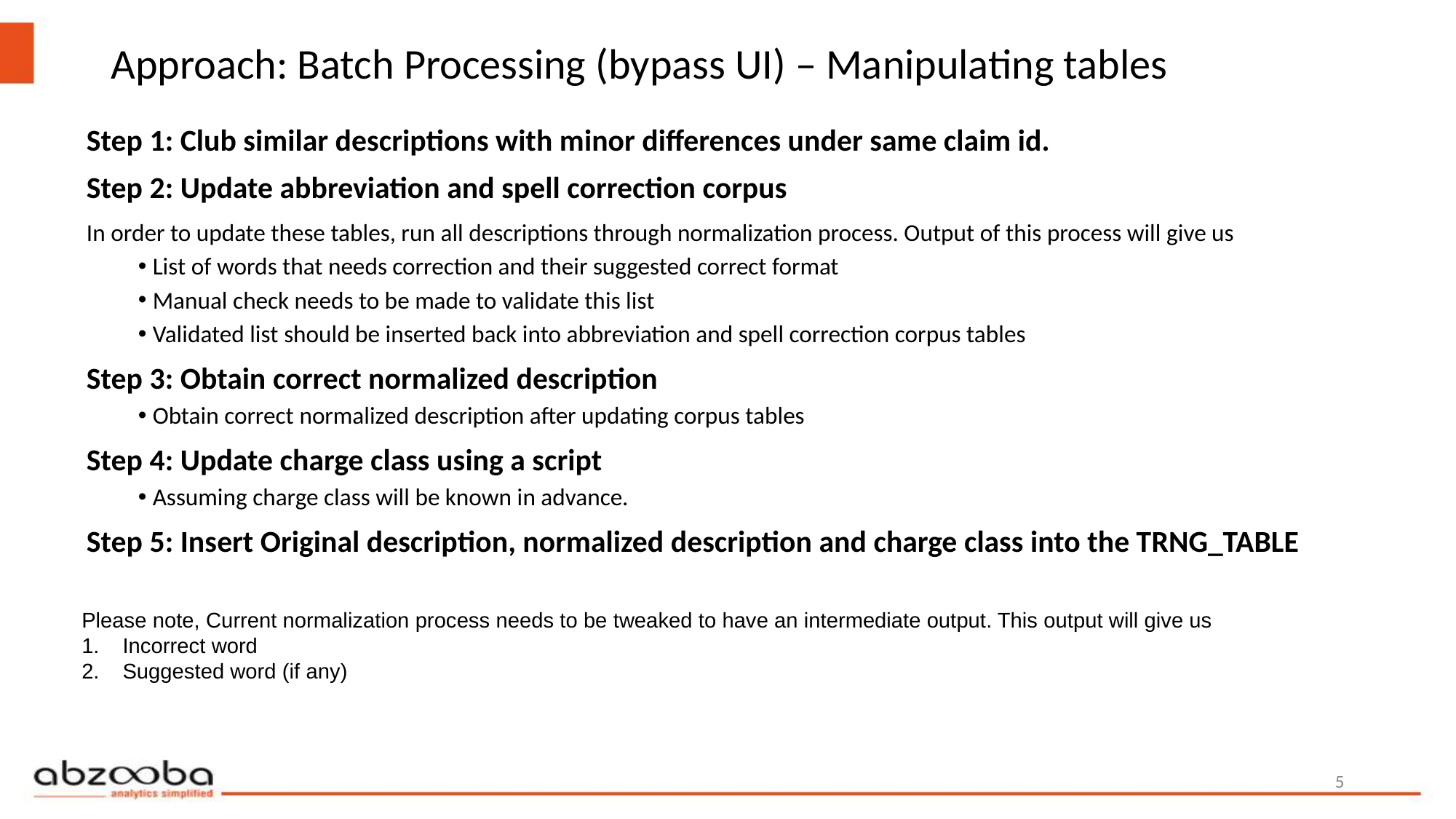

# Approach: Batch Processing (bypass UI) – Manipulating tables
Step 1: Club similar descriptions with minor differences under same claim id.
Step 2: Update abbreviation and spell correction corpus
In order to update these tables, run all descriptions through normalization process. Output of this process will give us
 List of words that needs correction and their suggested correct format
 Manual check needs to be made to validate this list
 Validated list should be inserted back into abbreviation and spell correction corpus tables
Step 3: Obtain correct normalized description
 Obtain correct normalized description after updating corpus tables
Step 4: Update charge class using a script
 Assuming charge class will be known in advance.
Step 5: Insert Original description, normalized description and charge class into the TRNG_TABLE
Please note, Current normalization process needs to be tweaked to have an intermediate output. This output will give us
Incorrect word
Suggested word (if any)
5